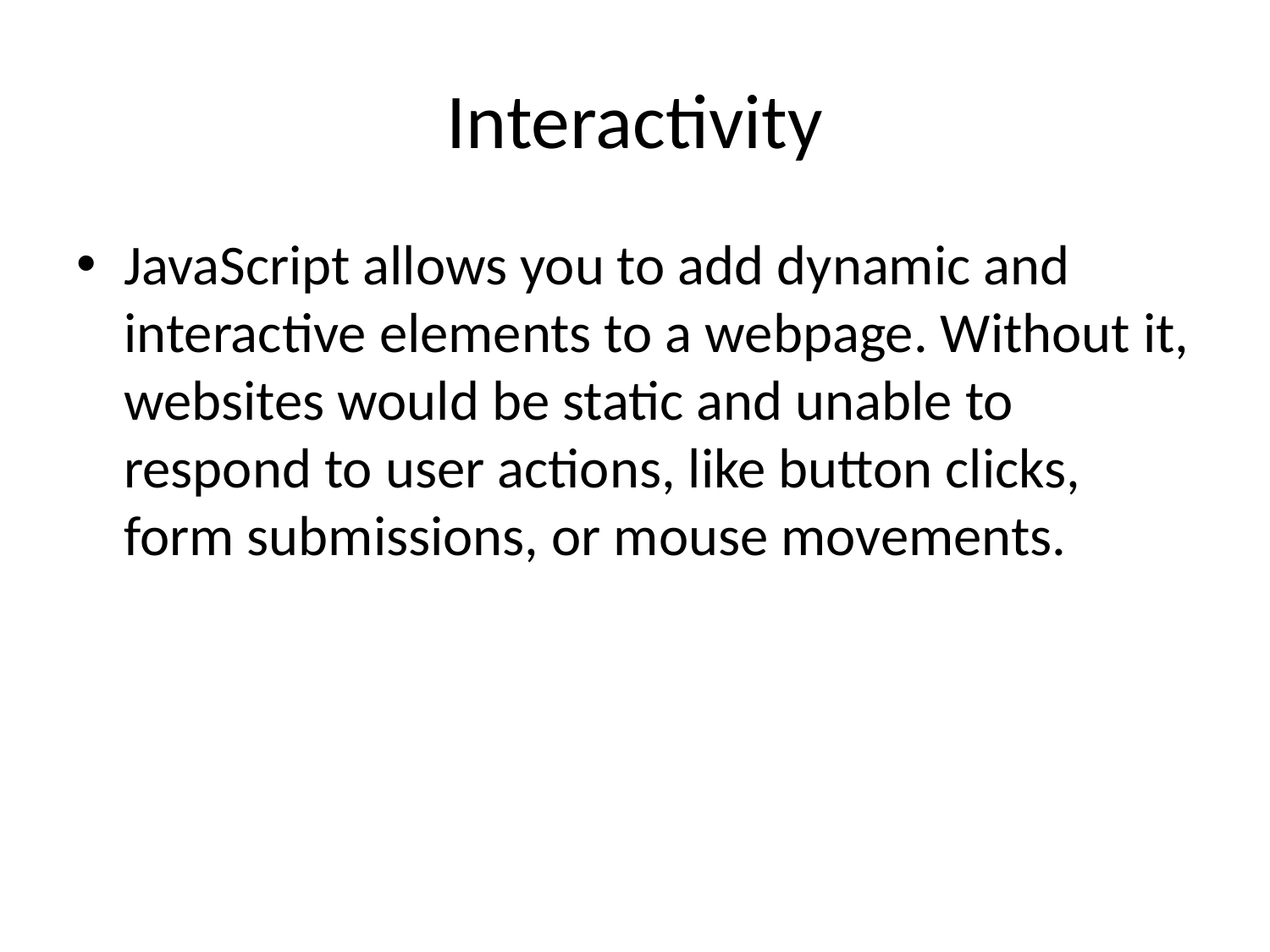

# Interactivity
JavaScript allows you to add dynamic and interactive elements to a webpage. Without it, websites would be static and unable to respond to user actions, like button clicks, form submissions, or mouse movements.